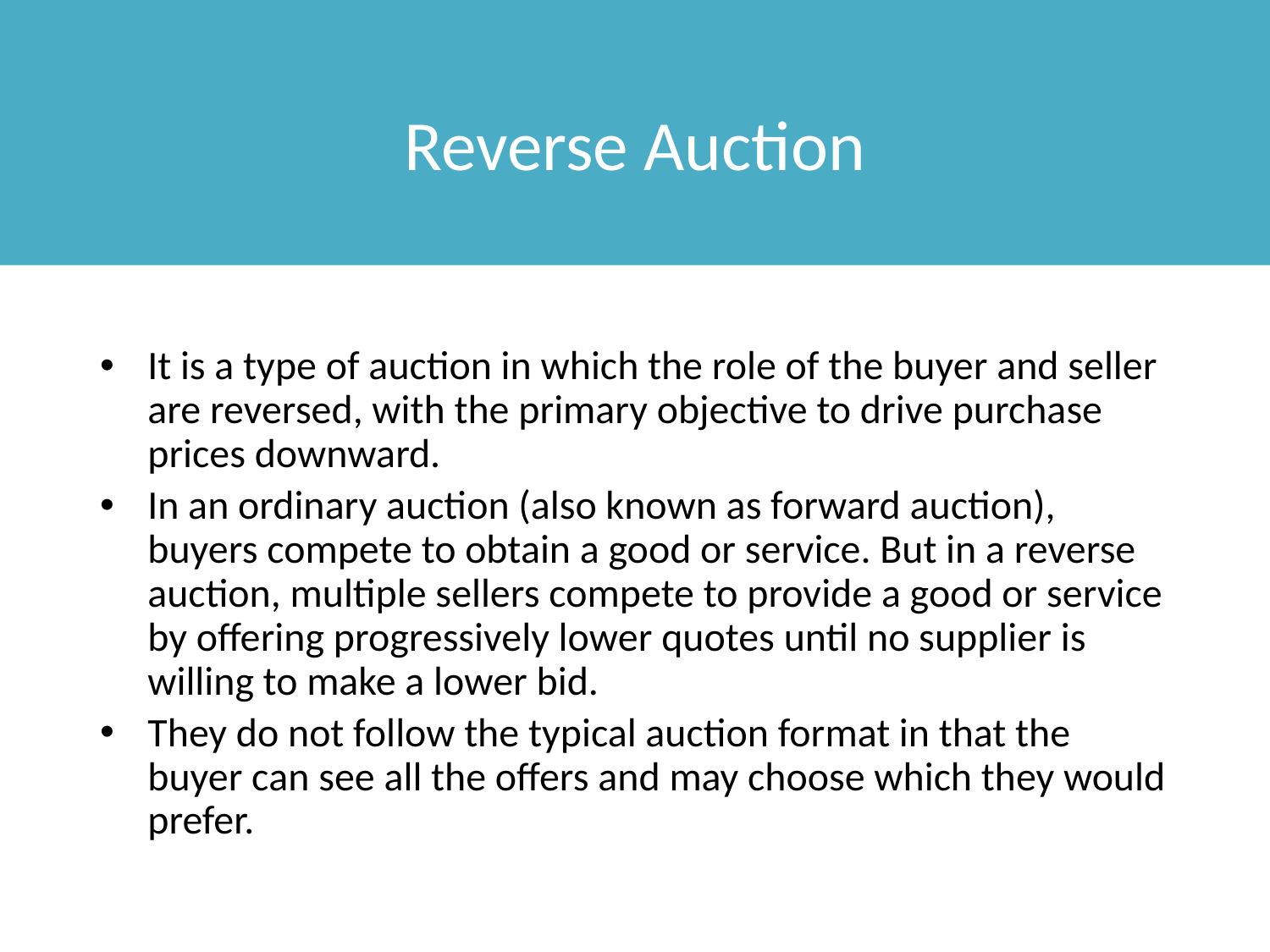

# Reverse Auction
It is a type of auction in which the role of the buyer and seller are reversed, with the primary objective to drive purchase prices downward.
In an ordinary auction (also known as forward auction), buyers compete to obtain a good or service. But in a reverse auction, multiple sellers compete to provide a good or service by offering progressively lower quotes until no supplier is willing to make a lower bid.
They do not follow the typical auction format in that the buyer can see all the offers and may choose which they would prefer.